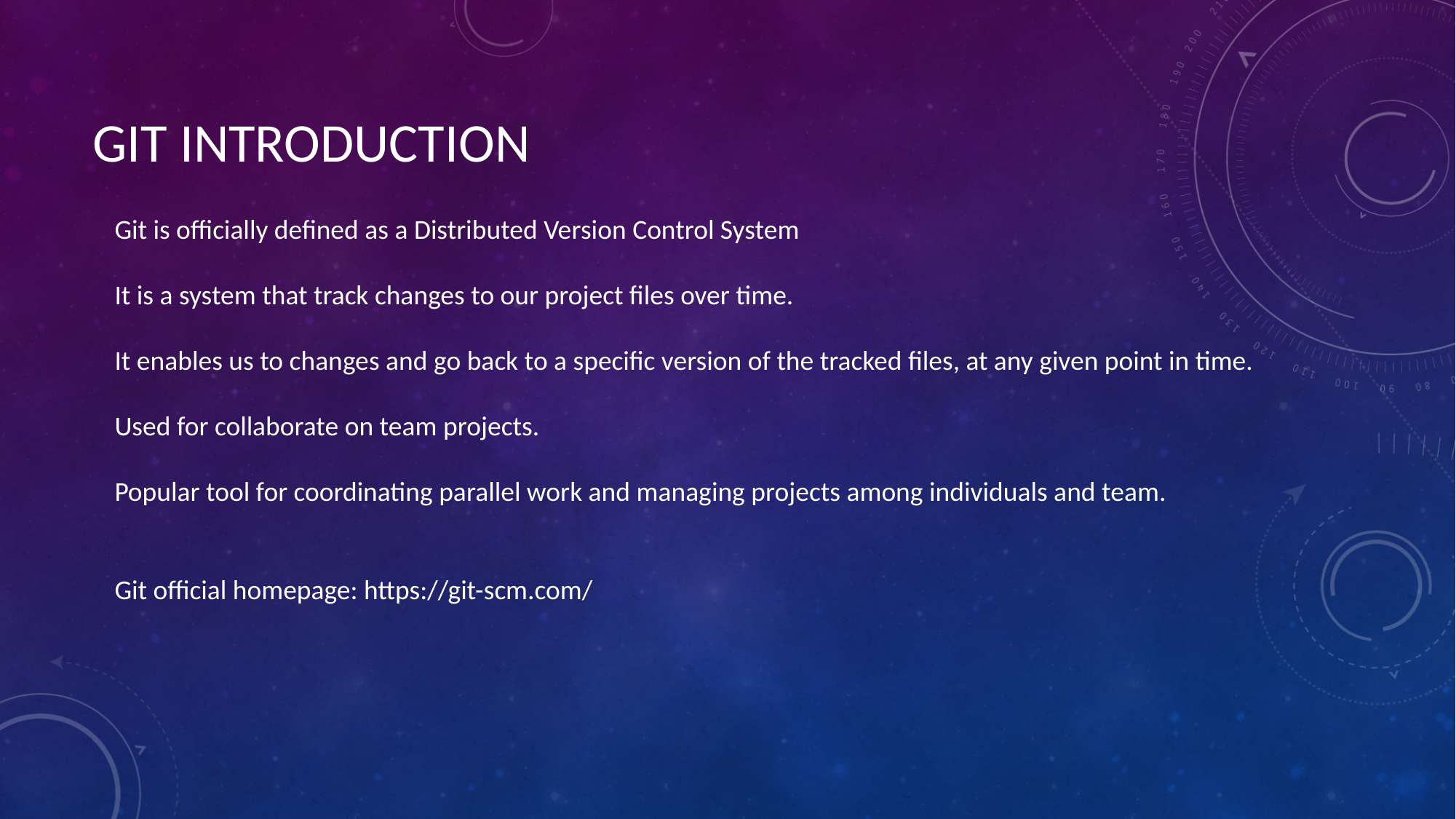

# Git introduction
Git is officially defined as a Distributed Version Control System

It is a system that track changes to our project files over time.

It enables us to changes and go back to a specific version of the tracked files, at any given point in time.

Used for collaborate on team projects.

Popular tool for coordinating parallel work and managing projects among individuals and team.

Git official homepage: https://git-scm.com/